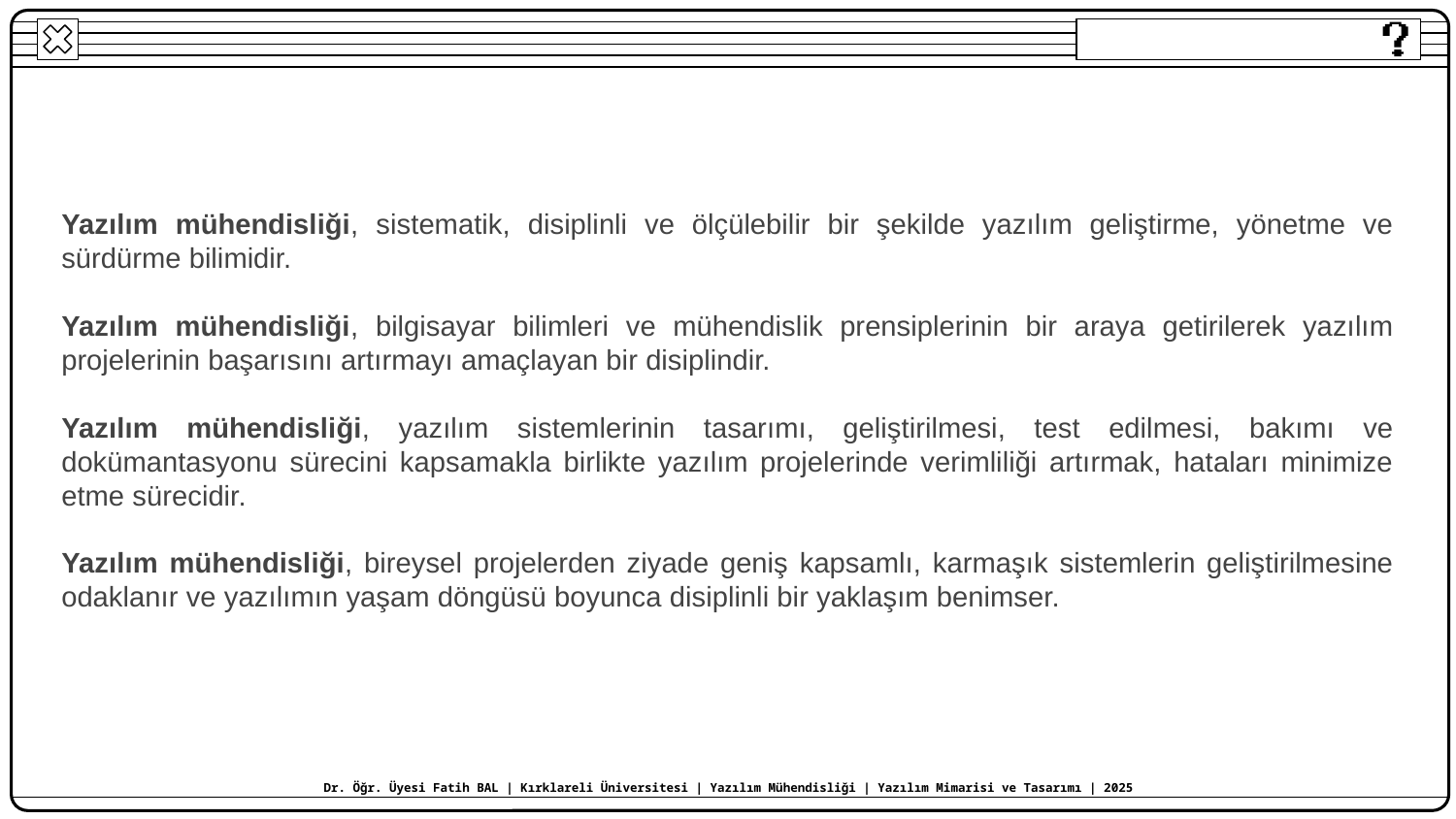

Yazılım mühendisliği, sistematik, disiplinli ve ölçülebilir bir şekilde yazılım geliştirme, yönetme ve sürdürme bilimidir.

Yazılım mühendisliği, bilgisayar bilimleri ve mühendislik prensiplerinin bir araya getirilerek yazılım projelerinin başarısını artırmayı amaçlayan bir disiplindir.

Yazılım mühendisliği, yazılım sistemlerinin tasarımı, geliştirilmesi, test edilmesi, bakımı ve dokümantasyonu sürecini kapsamakla birlikte yazılım projelerinde verimliliği artırmak, hataları minimize etme sürecidir.

Yazılım mühendisliği, bireysel projelerden ziyade geniş kapsamlı, karmaşık sistemlerin geliştirilmesine odaklanır ve yazılımın yaşam döngüsü boyunca disiplinli bir yaklaşım benimser.
Dr. Öğr. Üyesi Fatih BAL | Kırklareli Üniversitesi | Yazılım Mühendisliği | Yazılım Mimarisi ve Tasarımı | 2025